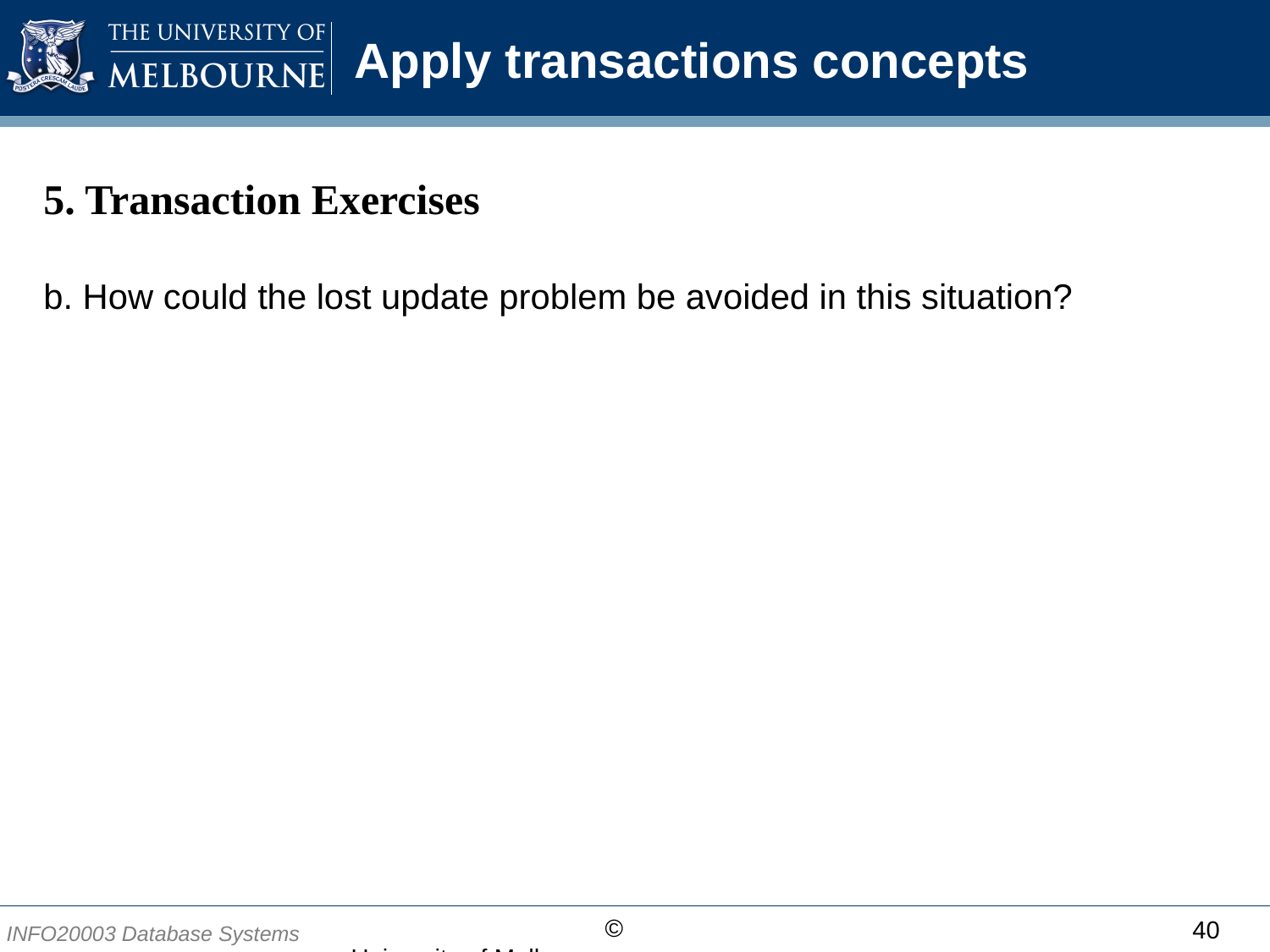

# Apply transactions concepts
5. Transaction Exercises
b. How could the lost update problem be avoided in this situation?
40